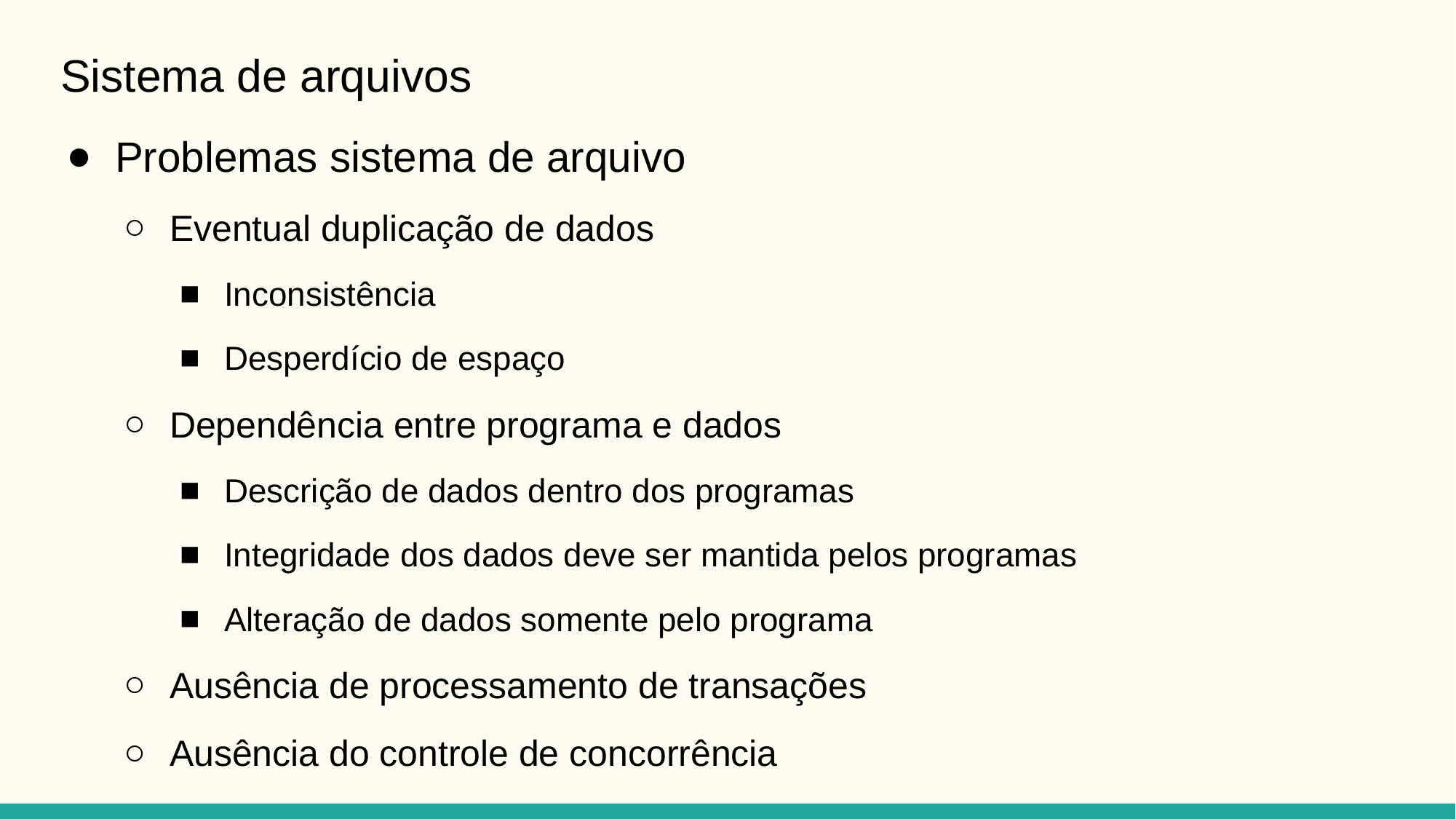

# Sistema de arquivos
Problemas sistema de arquivo
Eventual duplicação de dados
Inconsistência
Desperdício de espaço
Dependência entre programa e dados
Descrição de dados dentro dos programas
Integridade dos dados deve ser mantida pelos programas
Alteração de dados somente pelo programa
Ausência de processamento de transações
Ausência do controle de concorrência